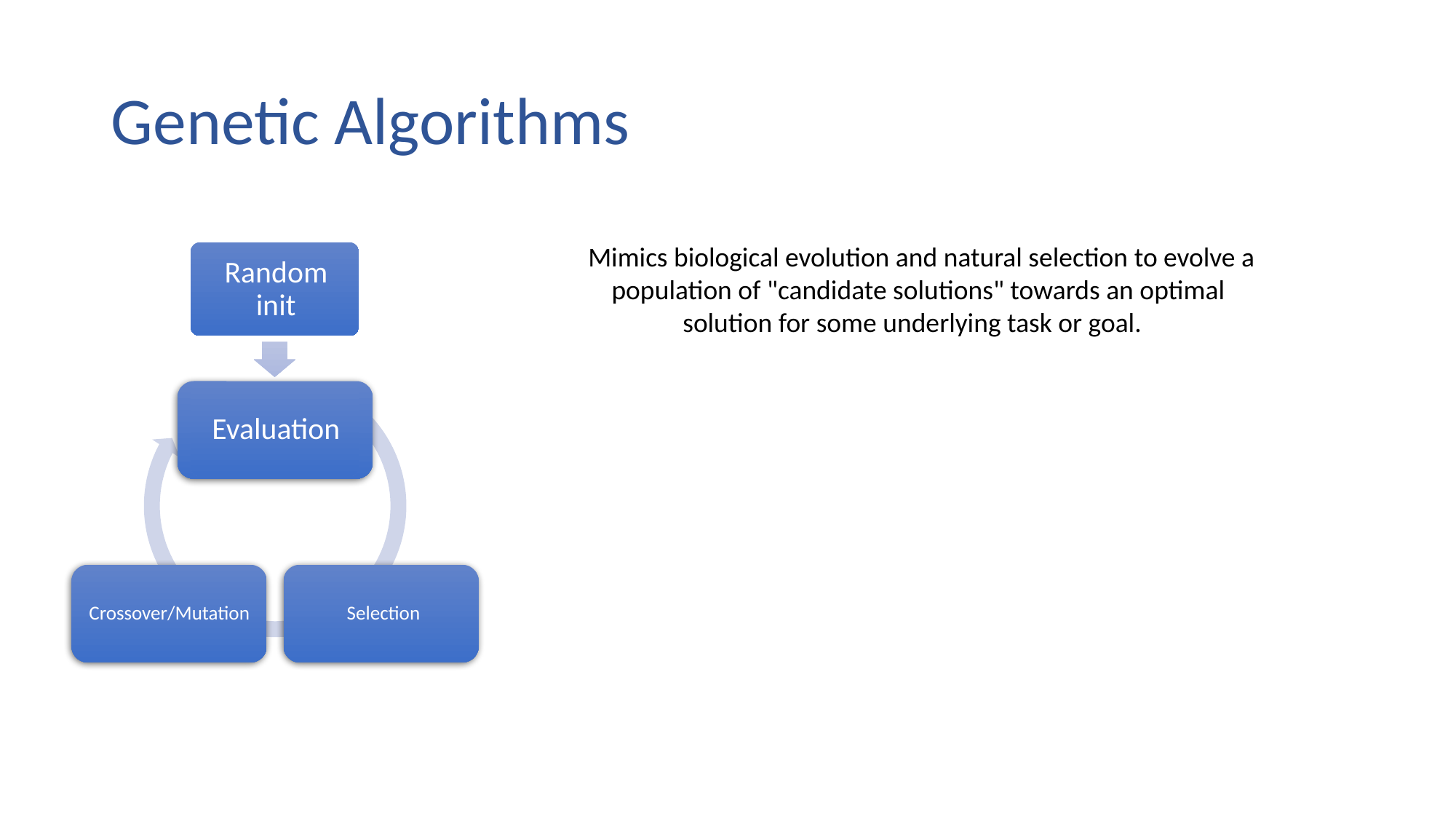

# Genetic Algorithms
 Mimics biological evolution and natural selection to evolve a population of "candidate solutions" towards an optimal solution for some underlying task or goal.
Random init

Evaluation
Evaluation
Selection
Crossover/Mutation